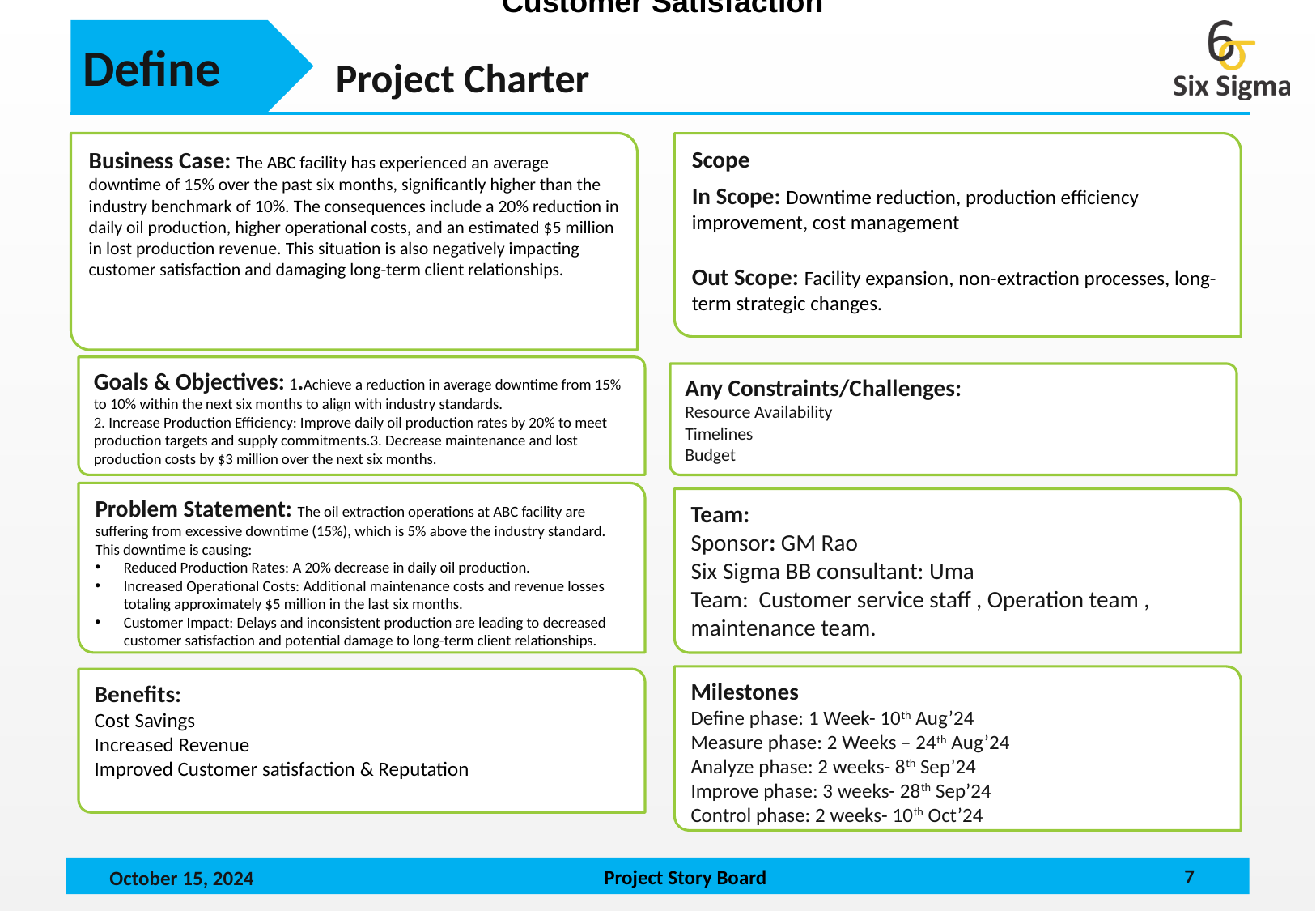

Customer Satisfaction
Define
Project Charter
Scope

In Scope: Downtime reduction, production efficiency improvement, cost management

Out Scope: Facility expansion, non-extraction processes, long-term strategic changes.
Business Case: The ABC facility has experienced an average downtime of 15% over the past six months, significantly higher than the industry benchmark of 10%. The consequences include a 20% reduction in daily oil production, higher operational costs, and an estimated $5 million in lost production revenue. This situation is also negatively impacting customer satisfaction and damaging long-term client relationships.
Goals & Objectives: 1.Achieve a reduction in average downtime from 15% to 10% within the next six months to align with industry standards.
2. Increase Production Efficiency: Improve daily oil production rates by 20% to meet production targets and supply commitments.3. Decrease maintenance and lost production costs by $3 million over the next six months.
Any Constraints/Challenges:
Resource Availability
Timelines
Budget
Problem Statement: The oil extraction operations at ABC facility are suffering from excessive downtime (15%), which is 5% above the industry standard. This downtime is causing:
Reduced Production Rates: A 20% decrease in daily oil production.
Increased Operational Costs: Additional maintenance costs and revenue losses totaling approximately $5 million in the last six months.
Customer Impact: Delays and inconsistent production are leading to decreased customer satisfaction and potential damage to long-term client relationships.

Team:
Sponsor: GM Rao
Six Sigma BB consultant: Uma
Team:  Customer service staff , Operation team , maintenance team.

Milestones
Define phase: 1 Week- 10th Aug’24
Measure phase: 2 Weeks – 24th Aug’24
Analyze phase: 2 weeks- 8th Sep’24
Improve phase: 3 weeks- 28th Sep’24
Control phase: 2 weeks- 10th Oct’24

Benefits:
Cost Savings
Increased Revenue
Improved Customer satisfaction & Reputation

7
October 15, 2024